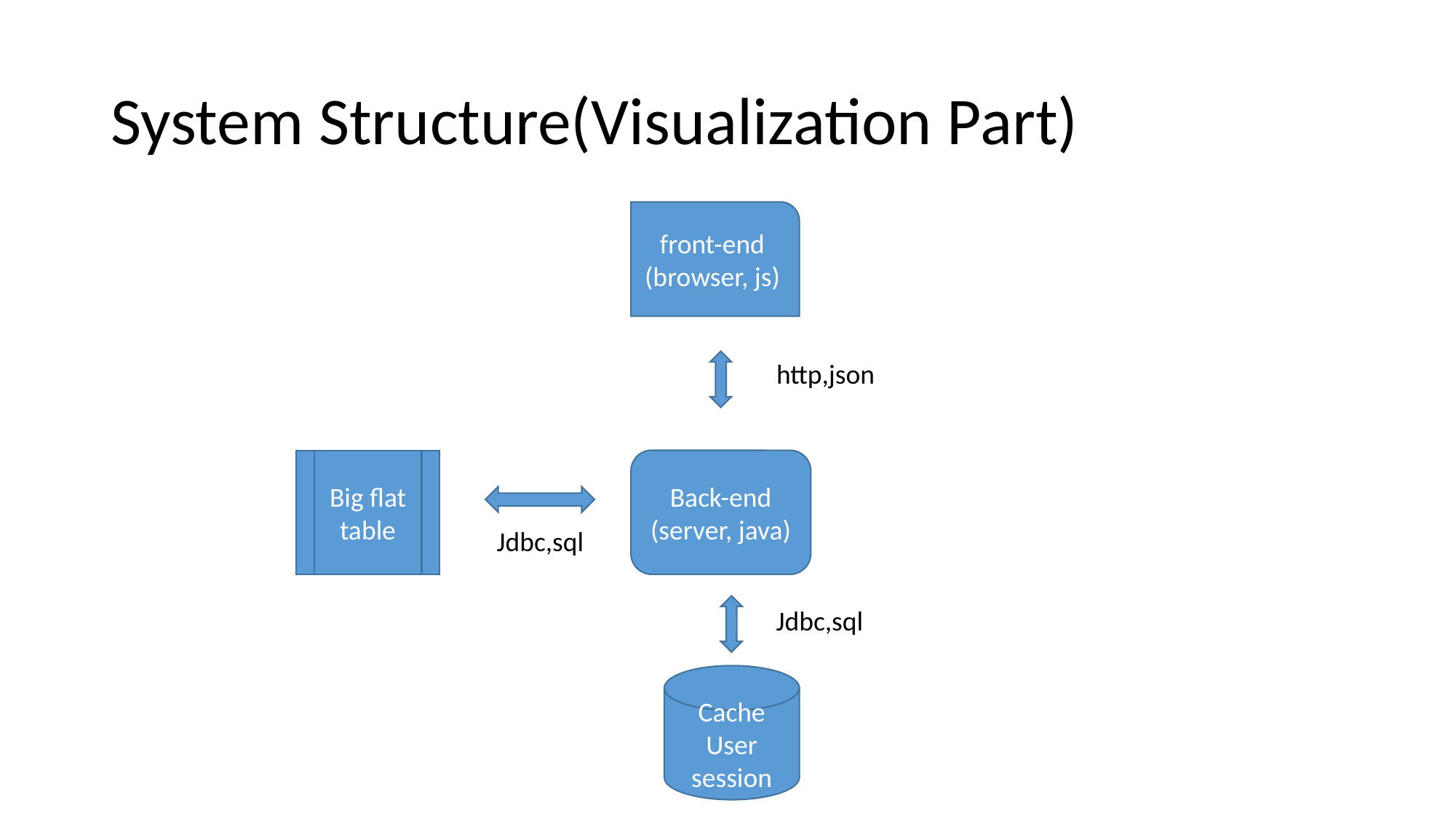

# System Structure(Visualization Part)
front-end
(browser, js)

http,json
Big flat table
Back-end
(server, java)

Jdbc,sql

Jdbc,sql
Cache
User
session